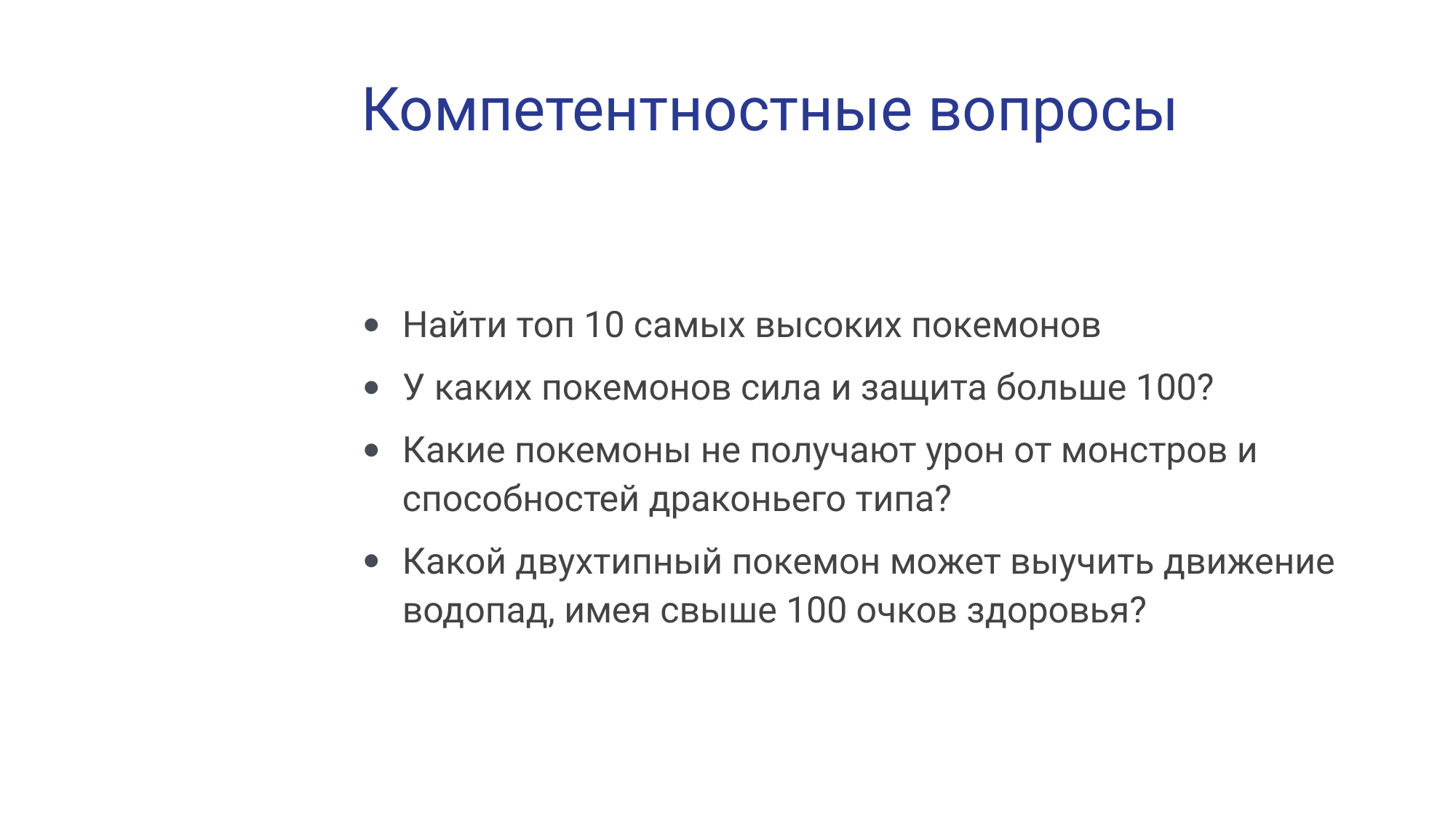

# Компетентностные вопросы
Найти топ 10 самых высоких покемонов
У каких покемонов сила и защита больше 100?
Какие покемоны не получают урон от монстров и способностей драконьего типа?
Какой двухтипный покемон может выучить движение водопад, имея свыше 100 очков здоровья?